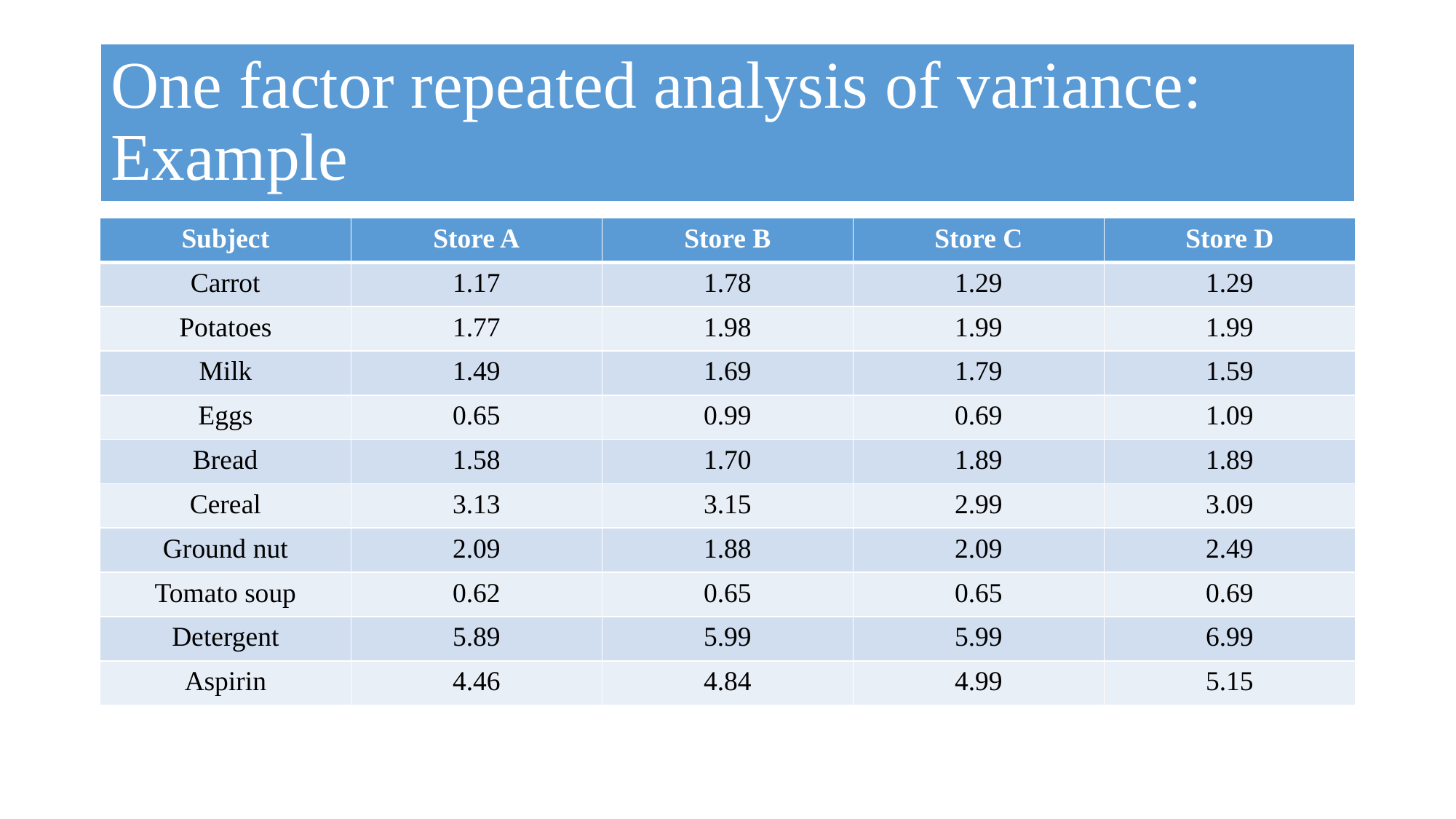

# One factor repeated analysis of variance: Example
| Subject | Store A | Store B | Store C | Store D |
| --- | --- | --- | --- | --- |
| Carrot | 1.17 | 1.78 | 1.29 | 1.29 |
| Potatoes | 1.77 | 1.98 | 1.99 | 1.99 |
| Milk | 1.49 | 1.69 | 1.79 | 1.59 |
| Eggs | 0.65 | 0.99 | 0.69 | 1.09 |
| Bread | 1.58 | 1.70 | 1.89 | 1.89 |
| Cereal | 3.13 | 3.15 | 2.99 | 3.09 |
| Ground nut | 2.09 | 1.88 | 2.09 | 2.49 |
| Tomato soup | 0.62 | 0.65 | 0.65 | 0.69 |
| Detergent | 5.89 | 5.99 | 5.99 | 6.99 |
| Aspirin | 4.46 | 4.84 | 4.99 | 5.15 |